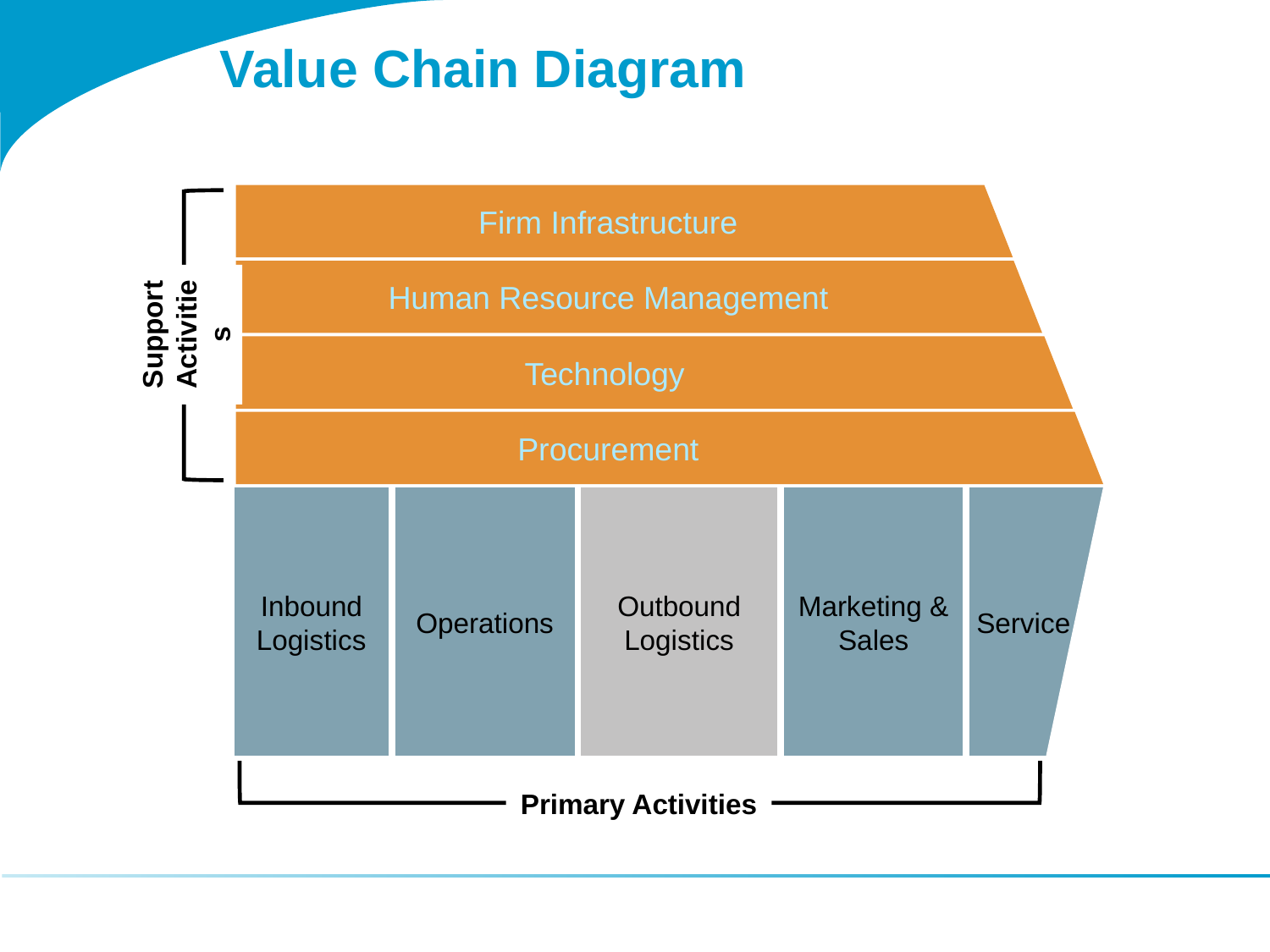

Value Chain Diagram

Firm Infrastructure

Human Resource Management
Support
Activities
Technology

Procurement

Inbound Logistics
Operations
Outbound Logistics
Marketing & Sales
Service
Primary Activities